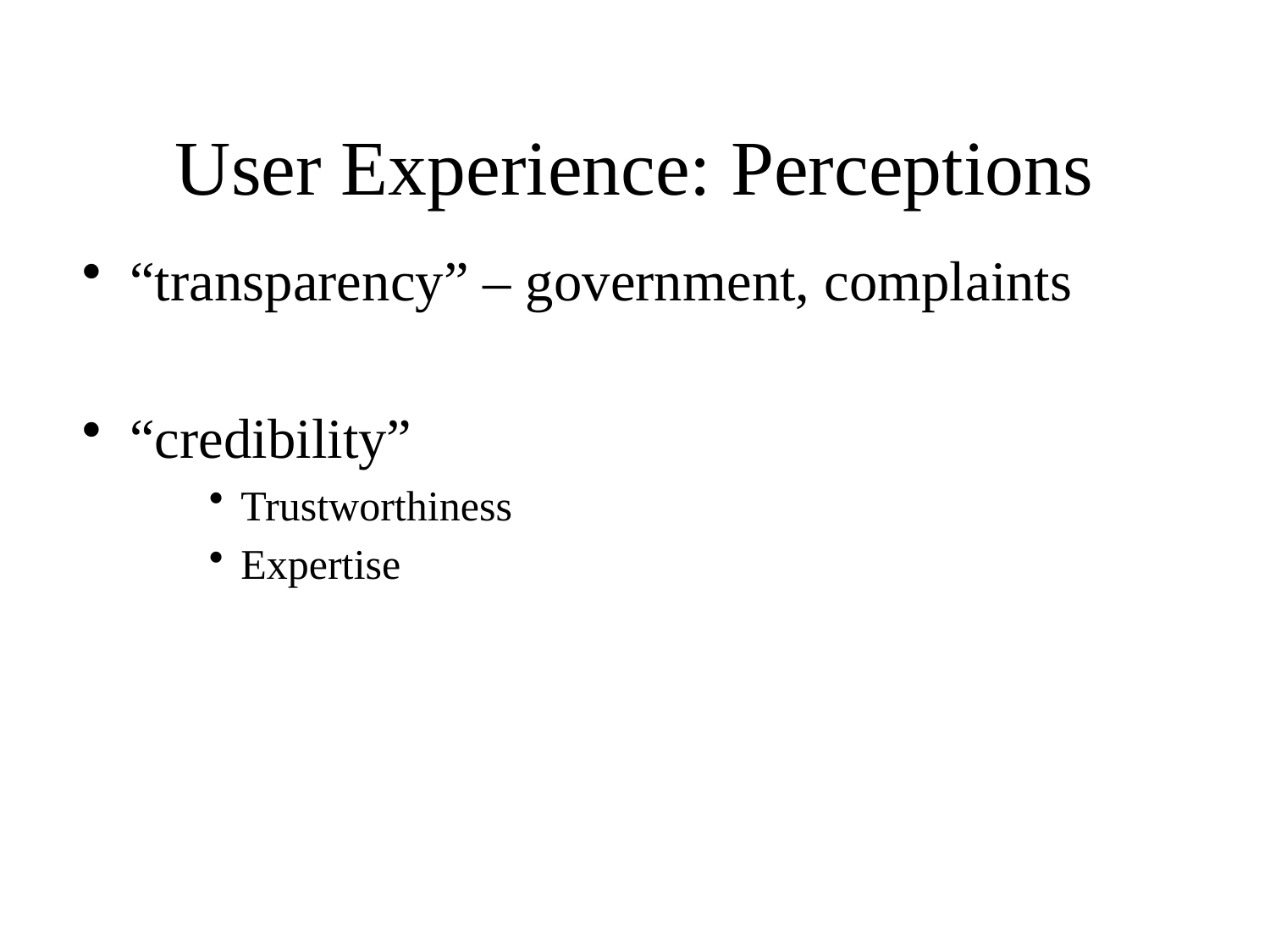

# User Experience: Perceptions
“transparency” – government, complaints

“credibility”
Trustworthiness
Expertise